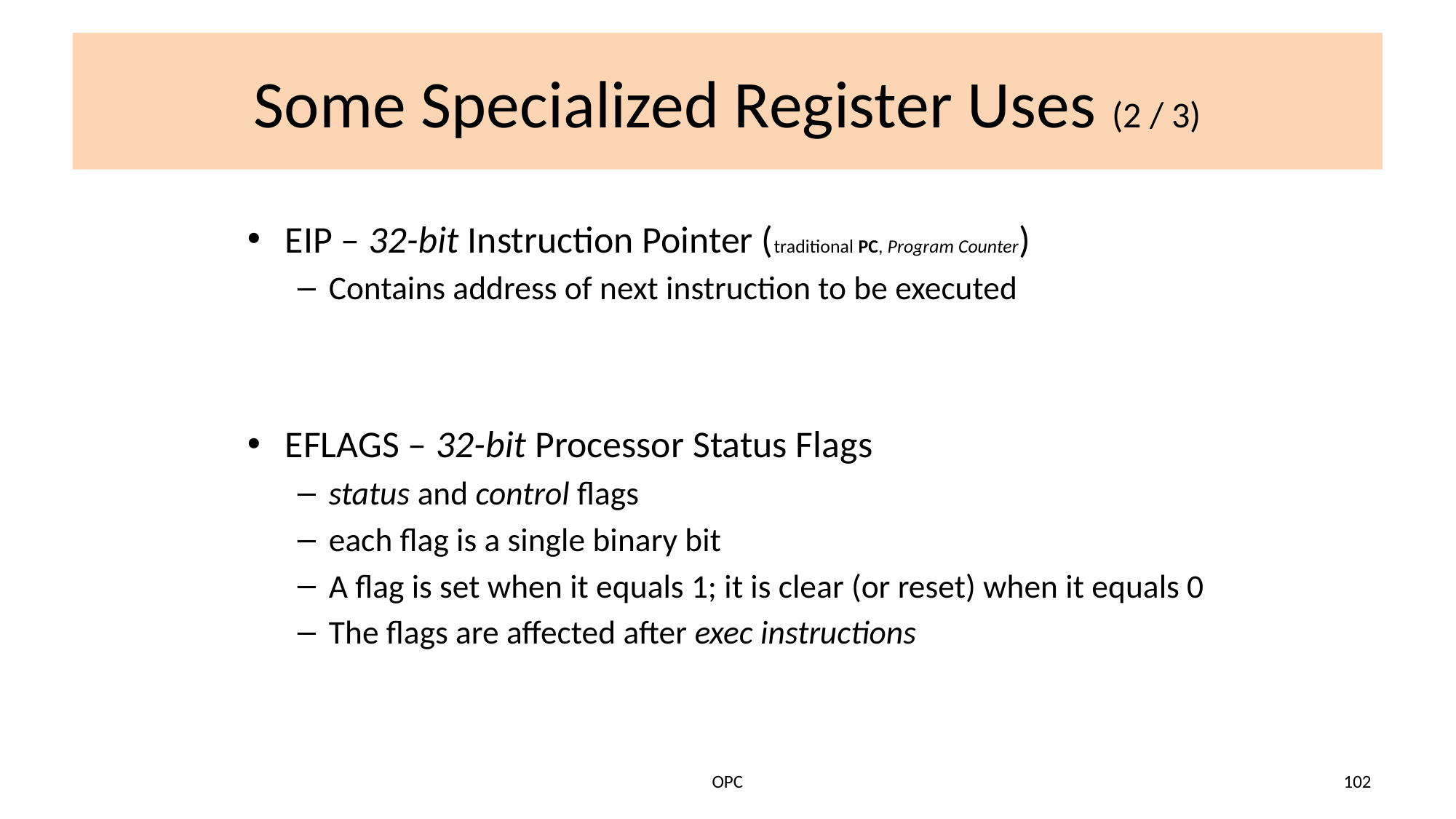

# Some Specialized Register Uses (2 / 3)
EIP – 32-bit Instruction Pointer (traditional PC, Program Counter)
Contains address of next instruction to be executed

EFLAGS – 32-bit Processor Status Flags
status and control flags
each flag is a single binary bit
A flag is set when it equals 1; it is clear (or reset) when it equals 0
The flags are affected after exec instructions
OPC
102